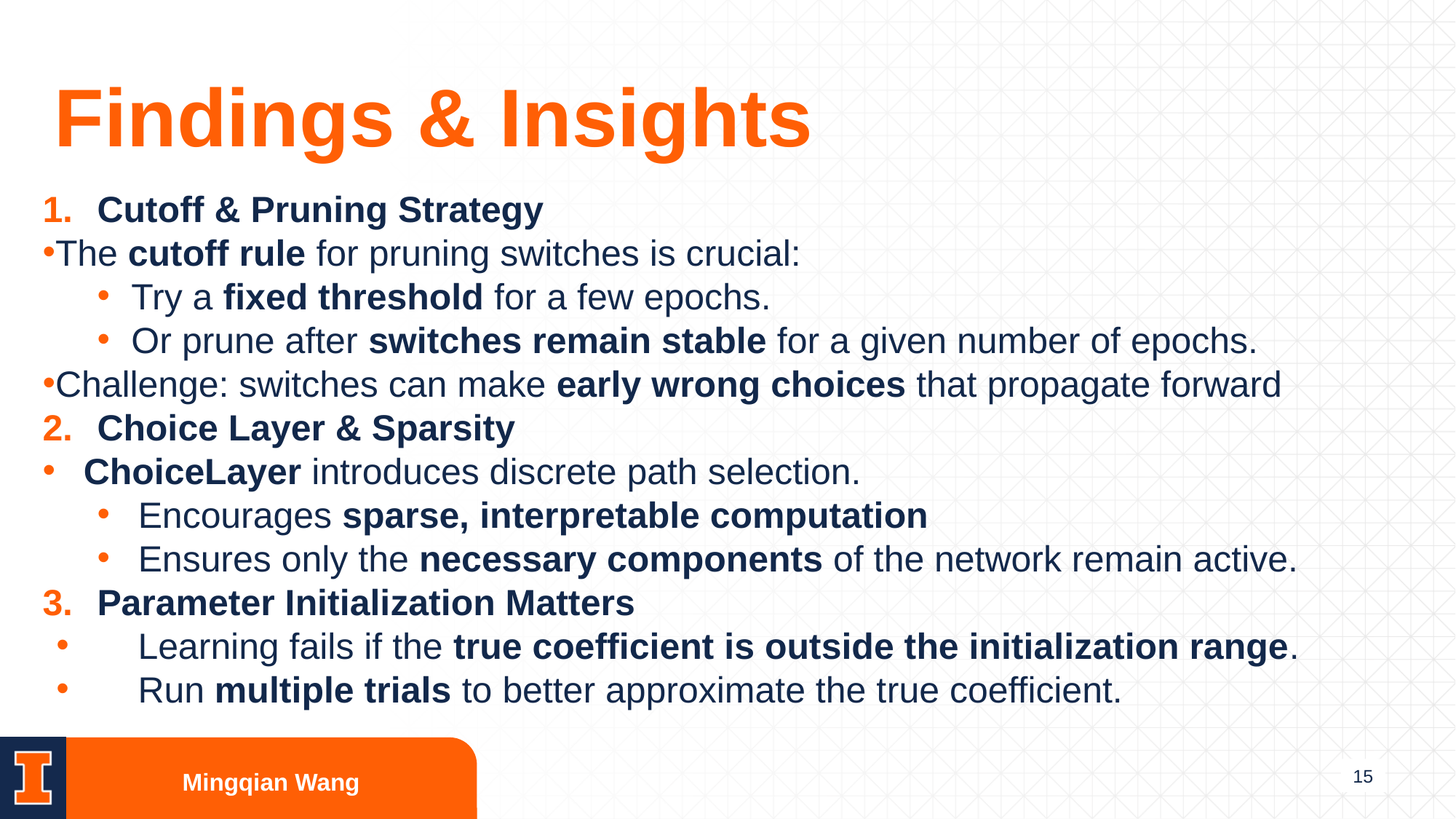

# Findings & Insights
Cutoff & Pruning Strategy
The cutoff rule for pruning switches is crucial:
Try a fixed threshold for a few epochs.
Or prune after switches remain stable for a given number of epochs.
Challenge: switches can make early wrong choices that propagate forward
Choice Layer & Sparsity
ChoiceLayer introduces discrete path selection.
Encourages sparse, interpretable computation
Ensures only the necessary components of the network remain active.
Parameter Initialization Matters
    Learning fails if the true coefficient is outside the initialization range.
    Run multiple trials to better approximate the true coefficient.

15
Mingqian Wang